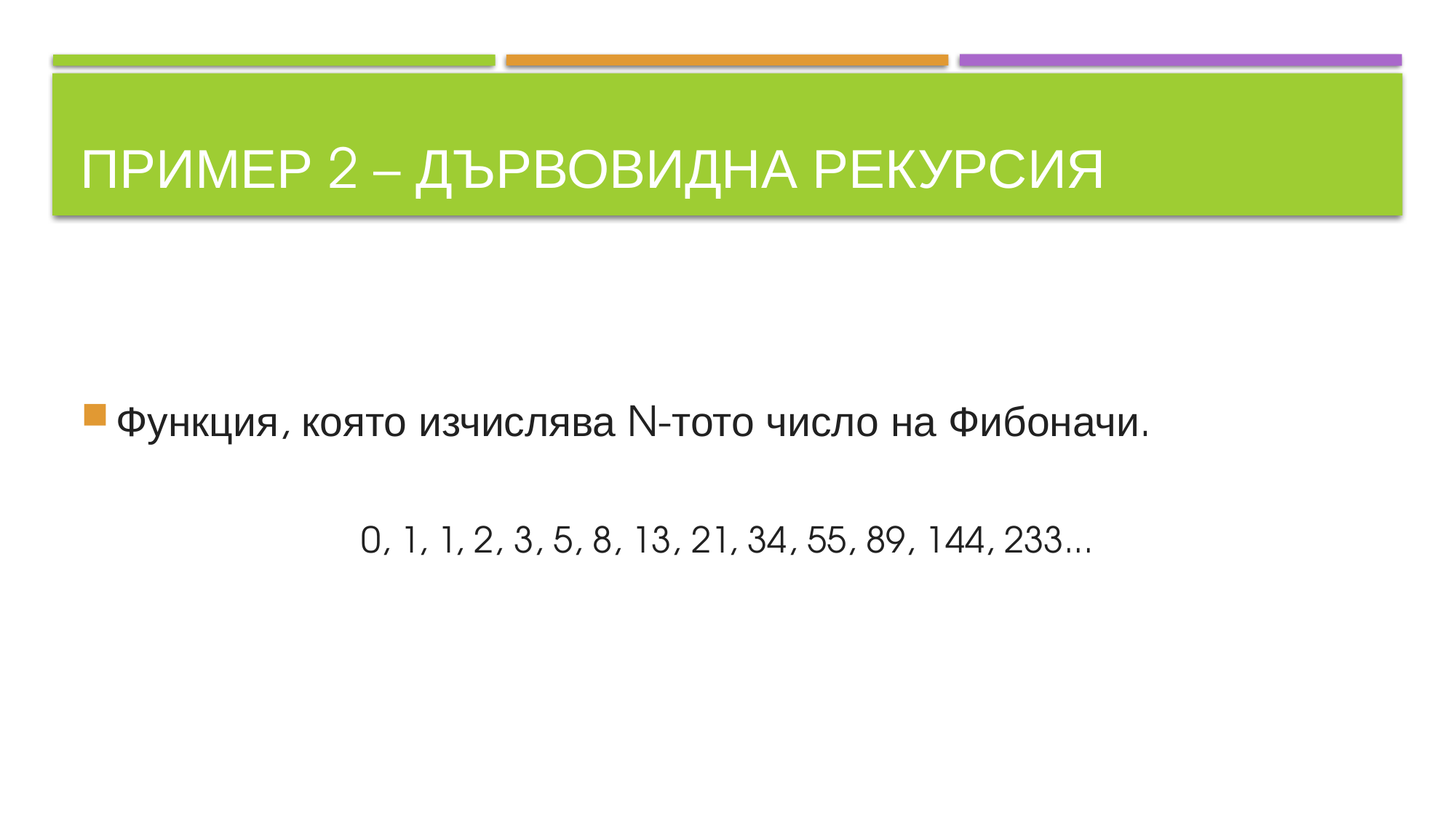

# Пример 2 – дървовидна рекурсия
Функция, която изчислява N-тото число на Фибоначи.

0, 1, 1, 2, 3, 5, 8, 13, 21, 34, 55, 89, 144, 233...